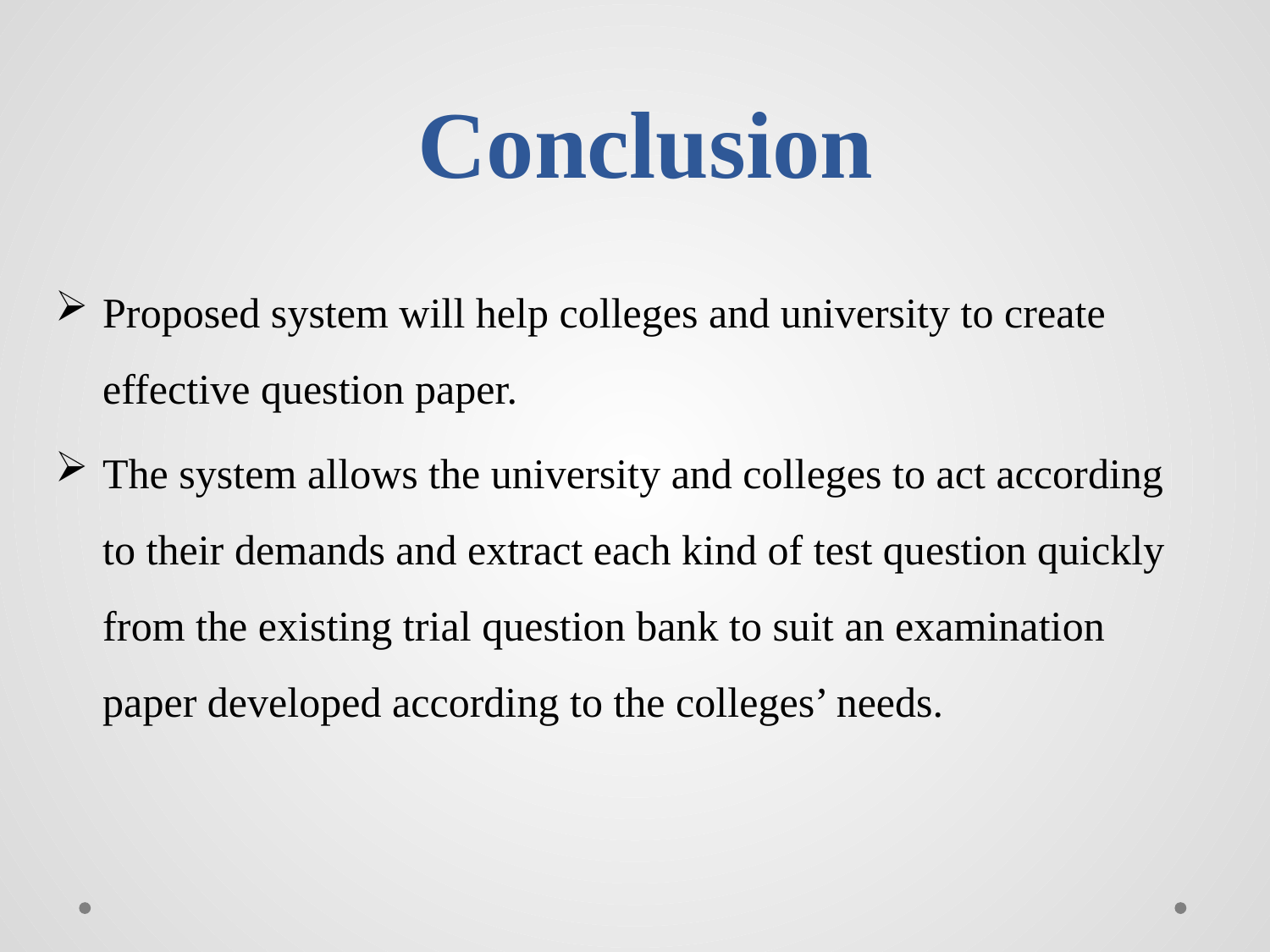

# Conclusion
Proposed system will help colleges and university to create effective question paper.
The system allows the university and colleges to act according   to their demands and extract each kind of test question quickly    from the existing trial question bank to suit an examination   paper developed according to the colleges’ needs.